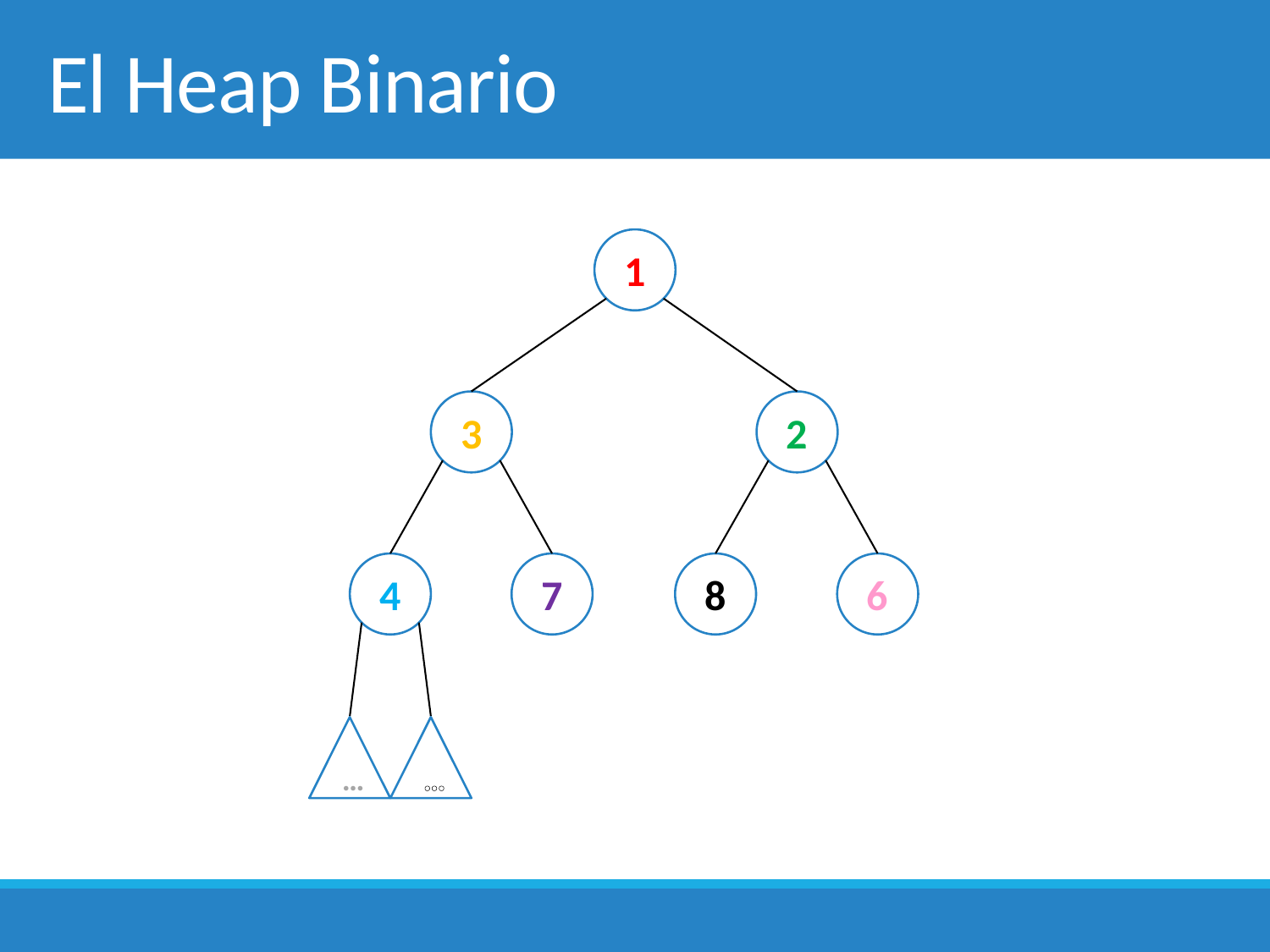

# El Heap Binario
1
3
2
4
7
8
6
…
…